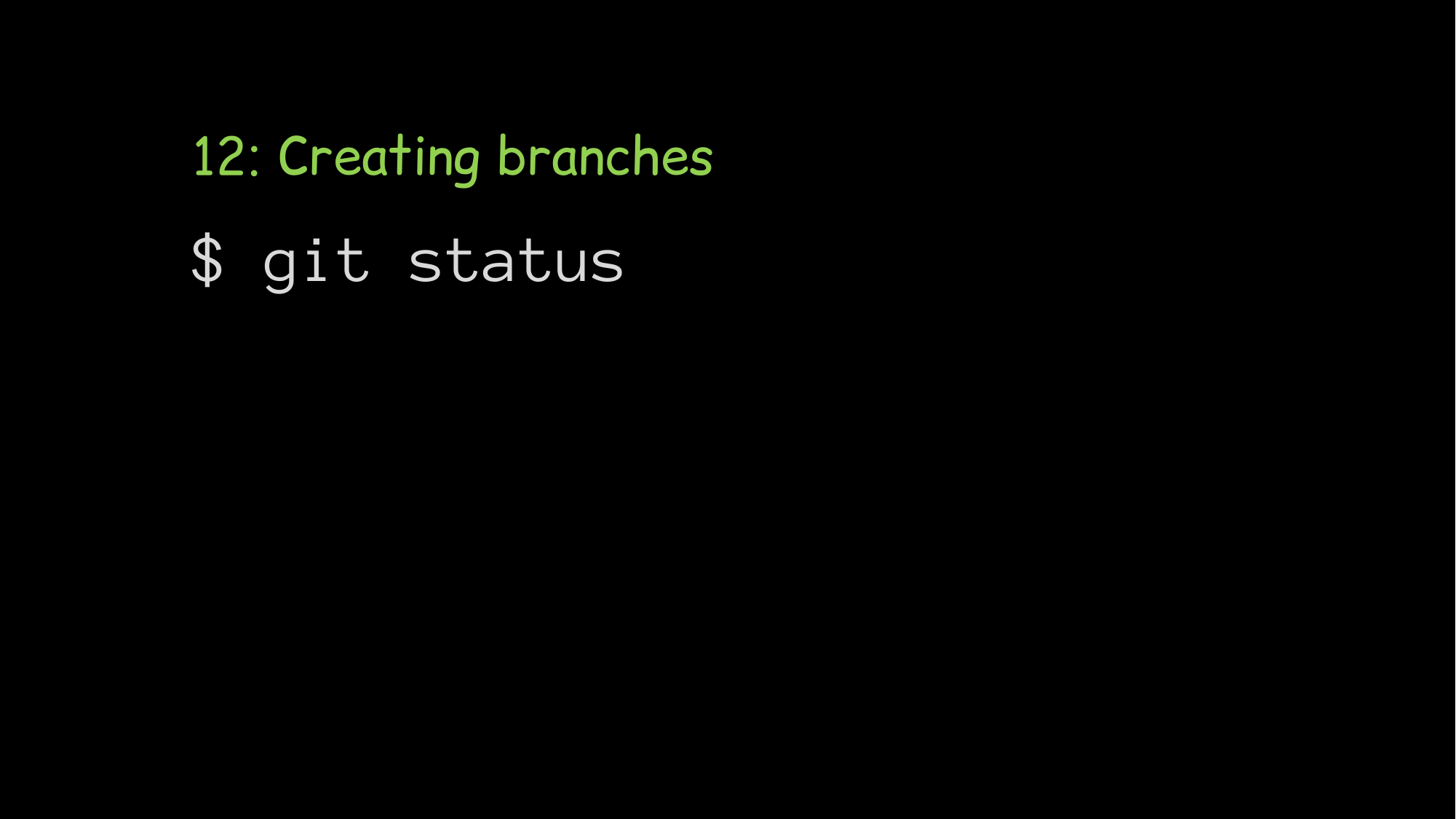

# 12: Creating branches
$ git status